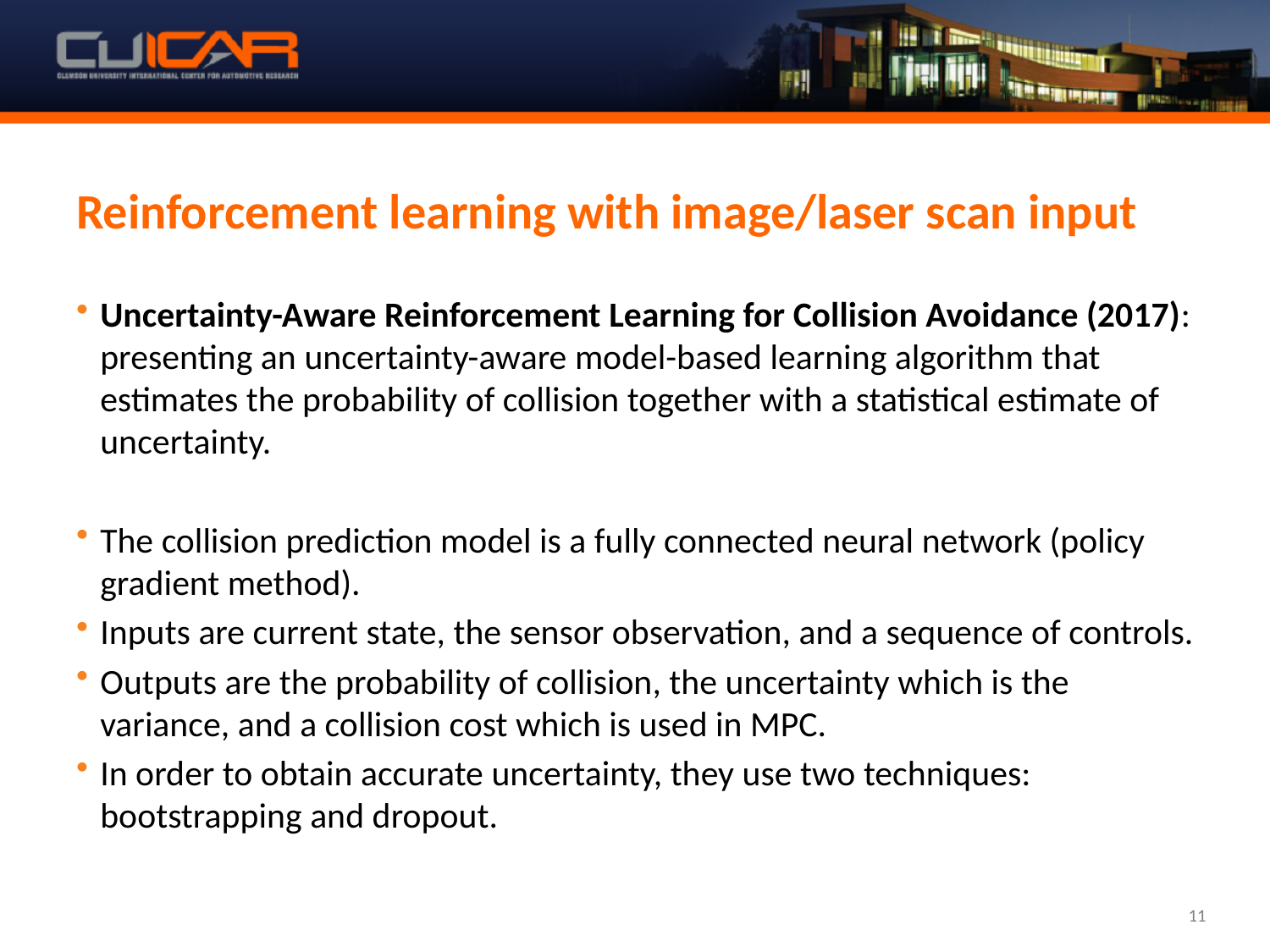

# Reinforcement learning with image/laser scan input
Uncertainty-Aware Reinforcement Learning for Collision Avoidance (2017): presenting an uncertainty-aware model-based learning algorithm that estimates the probability of collision together with a statistical estimate of uncertainty.

The collision prediction model is a fully connected neural network (policy gradient method).
Inputs are current state, the sensor observation, and a sequence of controls.
Outputs are the probability of collision, the uncertainty which is the variance, and a collision cost which is used in MPC.
In order to obtain accurate uncertainty, they use two techniques: bootstrapping and dropout.